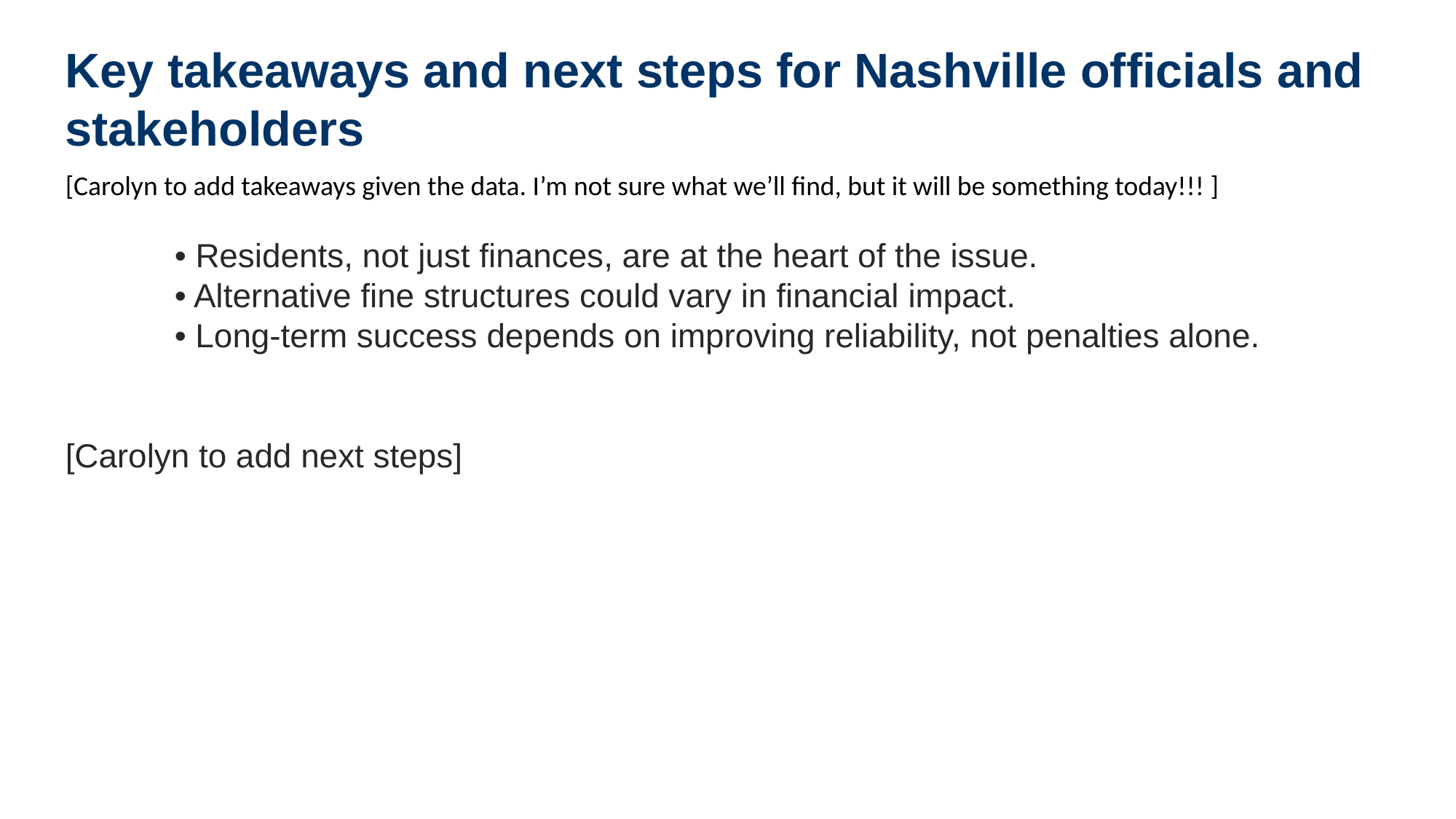

Key takeaways and next steps for Nashville officials and stakeholders
[Carolyn to add takeaways given the data. I’m not sure what we’ll find, but it will be something today!!! ]

• Residents, not just finances, are at the heart of the issue.
• Alternative fine structures could vary in financial impact.
• Long-term success depends on improving reliability, not penalties alone.

[Carolyn to add next steps]